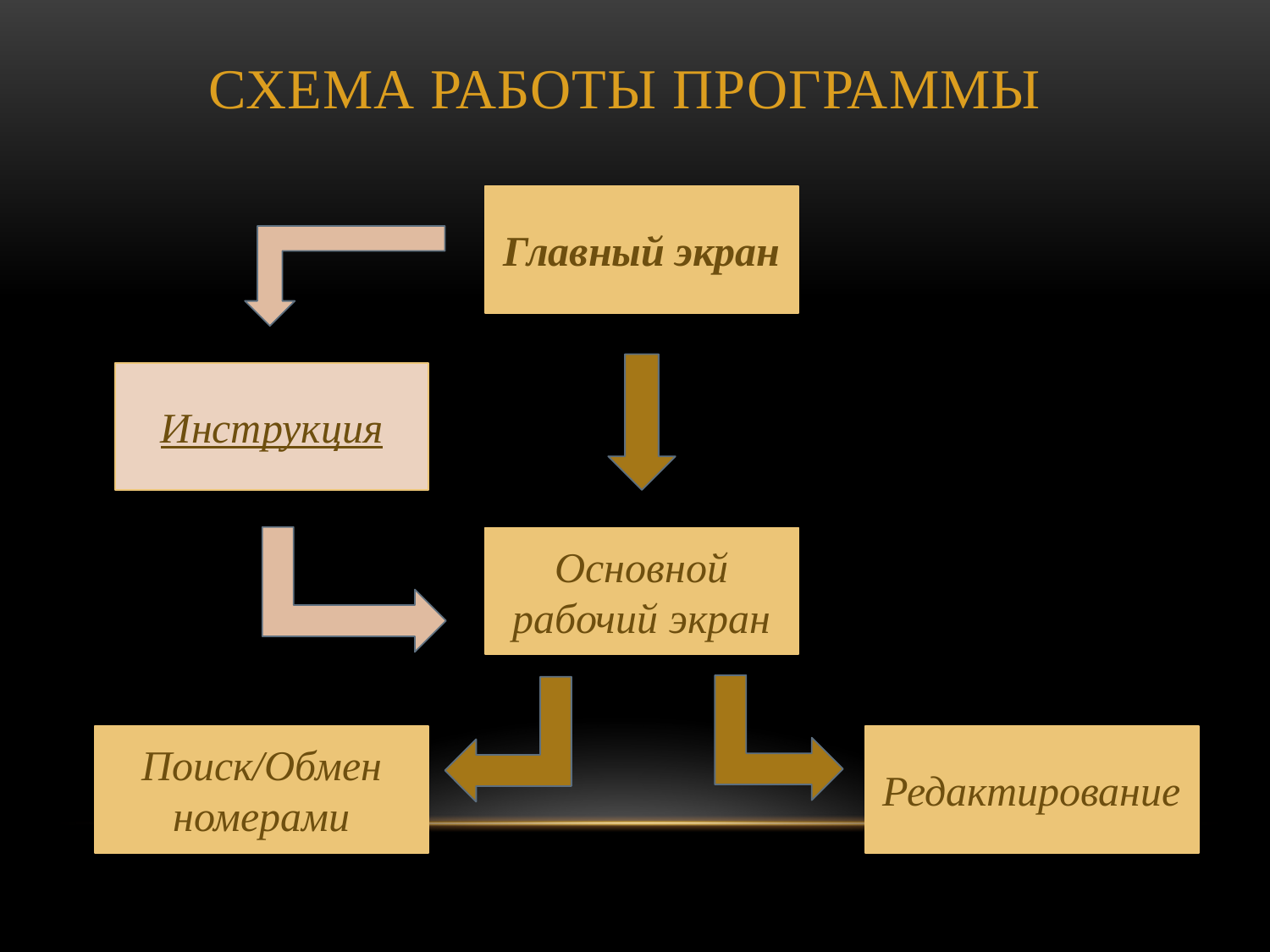

# Схема работы программы
Главный экран

Инструкция

Основной рабочий экран

Поиск/Обмен номерами
Редактирование